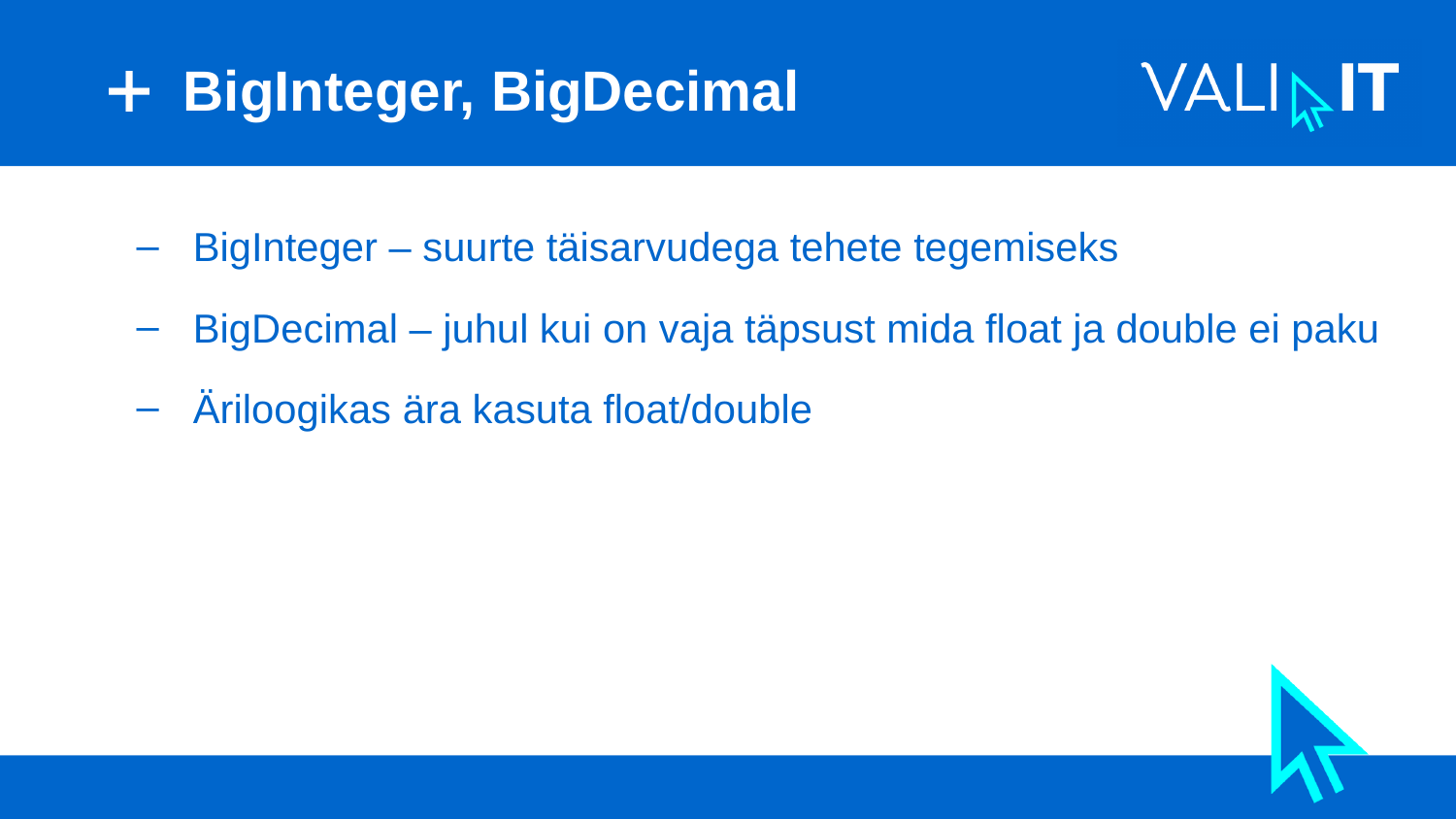

# BigInteger, BigDecimal
BigInteger – suurte täisarvudega tehete tegemiseks
BigDecimal – juhul kui on vaja täpsust mida float ja double ei paku
Äriloogikas ära kasuta float/double